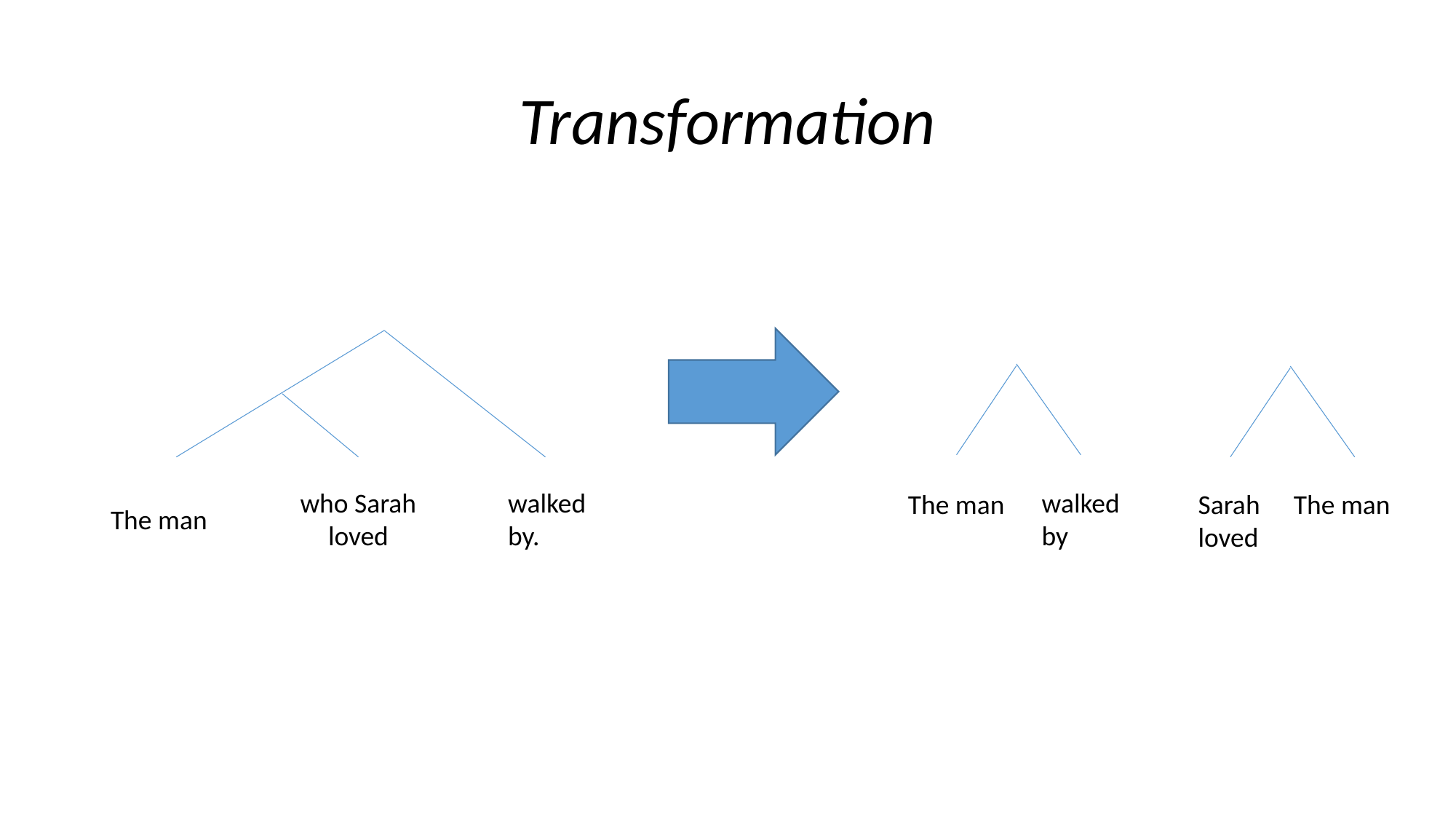

# Transformation

walked
by
who Sarah loved
walked by.
The man
Sarah
loved
The man
The man